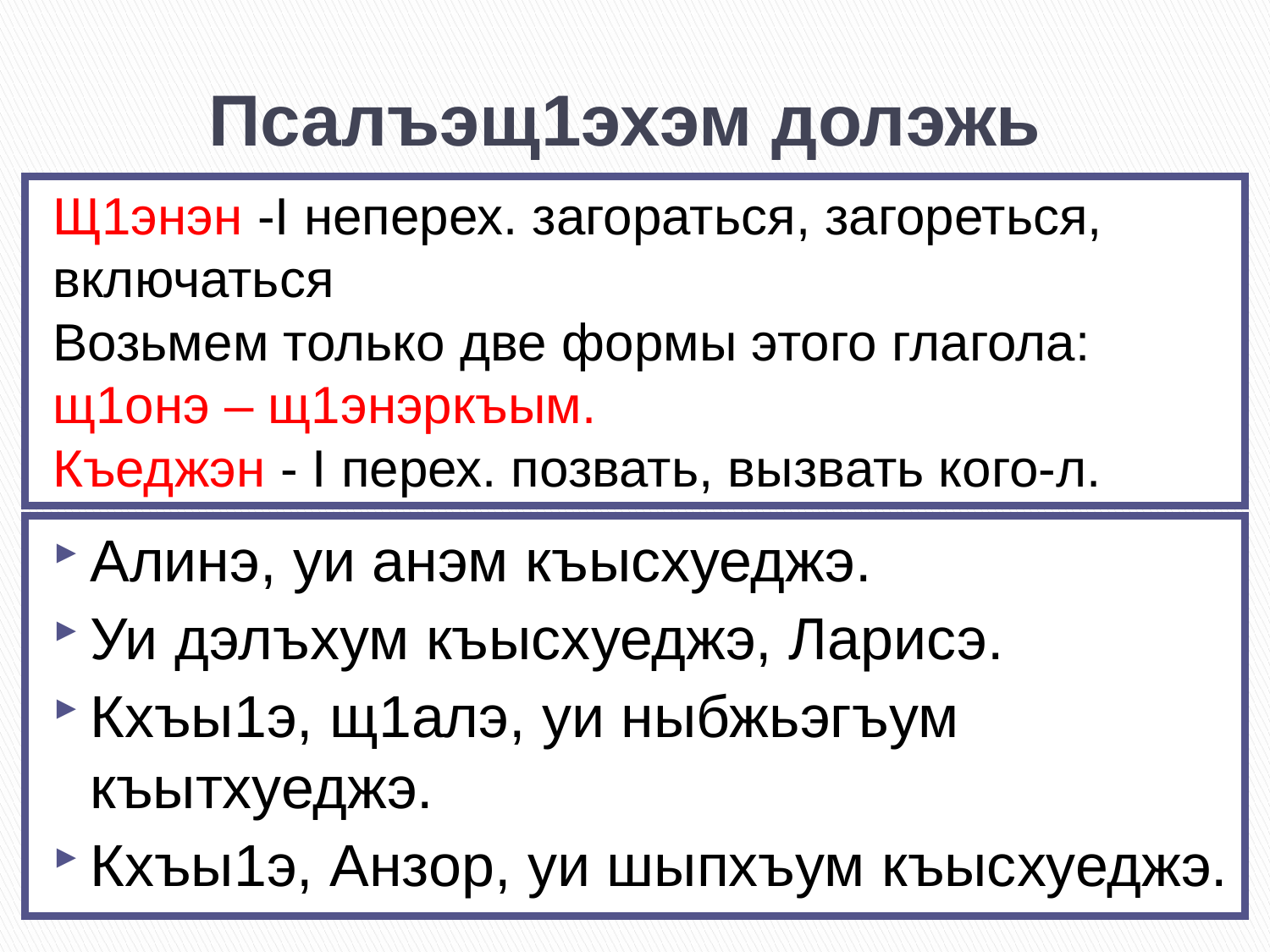

# Псалъэщ1эхэм долэжь
Щ1энэн -I неперех. загораться, загореться, включаться
Возьмем только две формы этого глагола: щ1онэ – щ1энэркъым.
Къеджэн - I перех. позвать, вызвать кого-л.
Алинэ, уи анэм къысхуеджэ.
Уи дэлъхум къысхуеджэ, Ларисэ.
Кхъы1э, щ1алэ, уи ныбжьэгъум къытхуеджэ.
Кхъы1э, Анзор, уи шыпхъум къысхуеджэ.